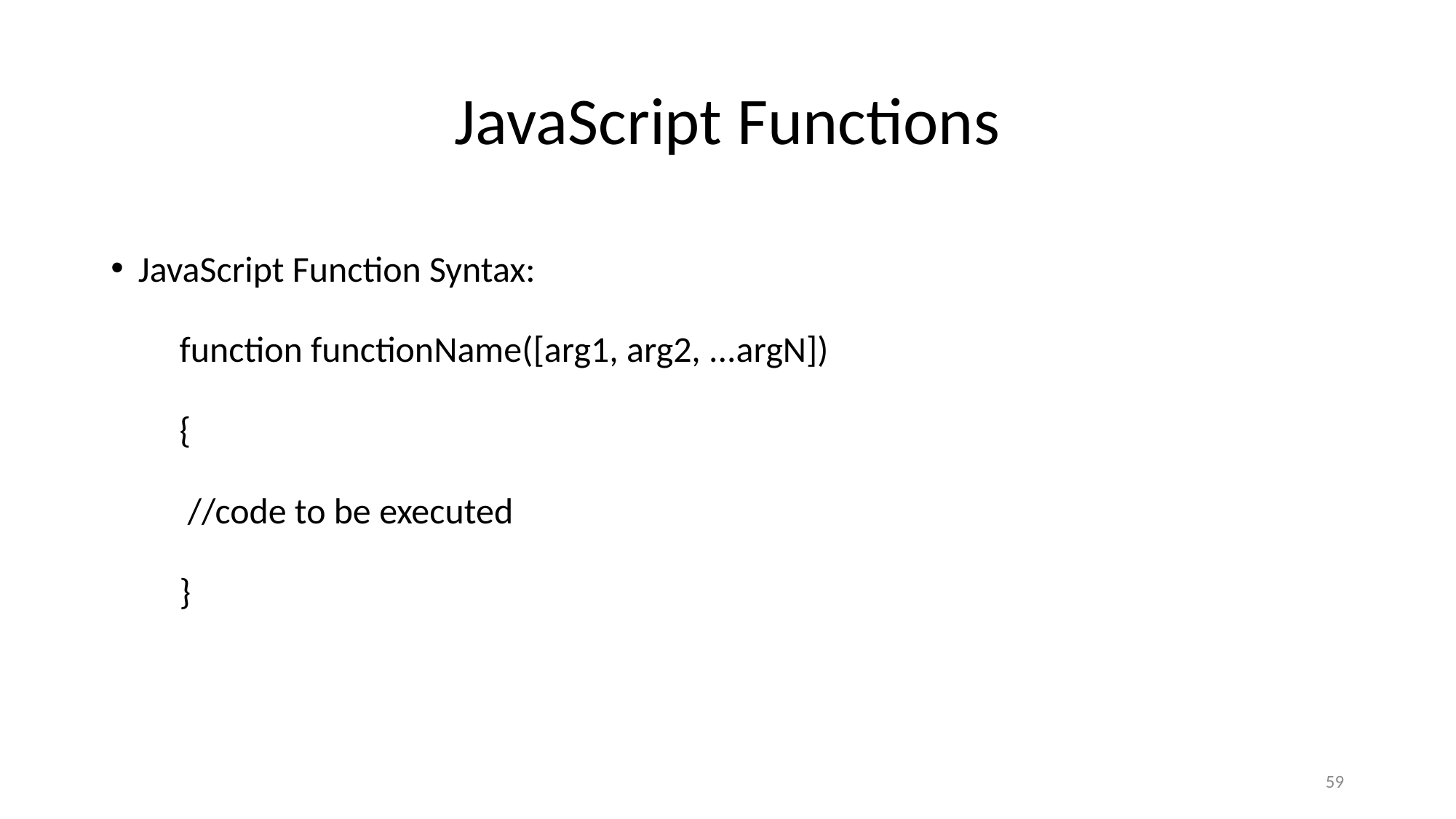

# JavaScript Functions
JavaScript Function Syntax:
function functionName([arg1, arg2, ...argN])
{
 //code to be executed
}
59